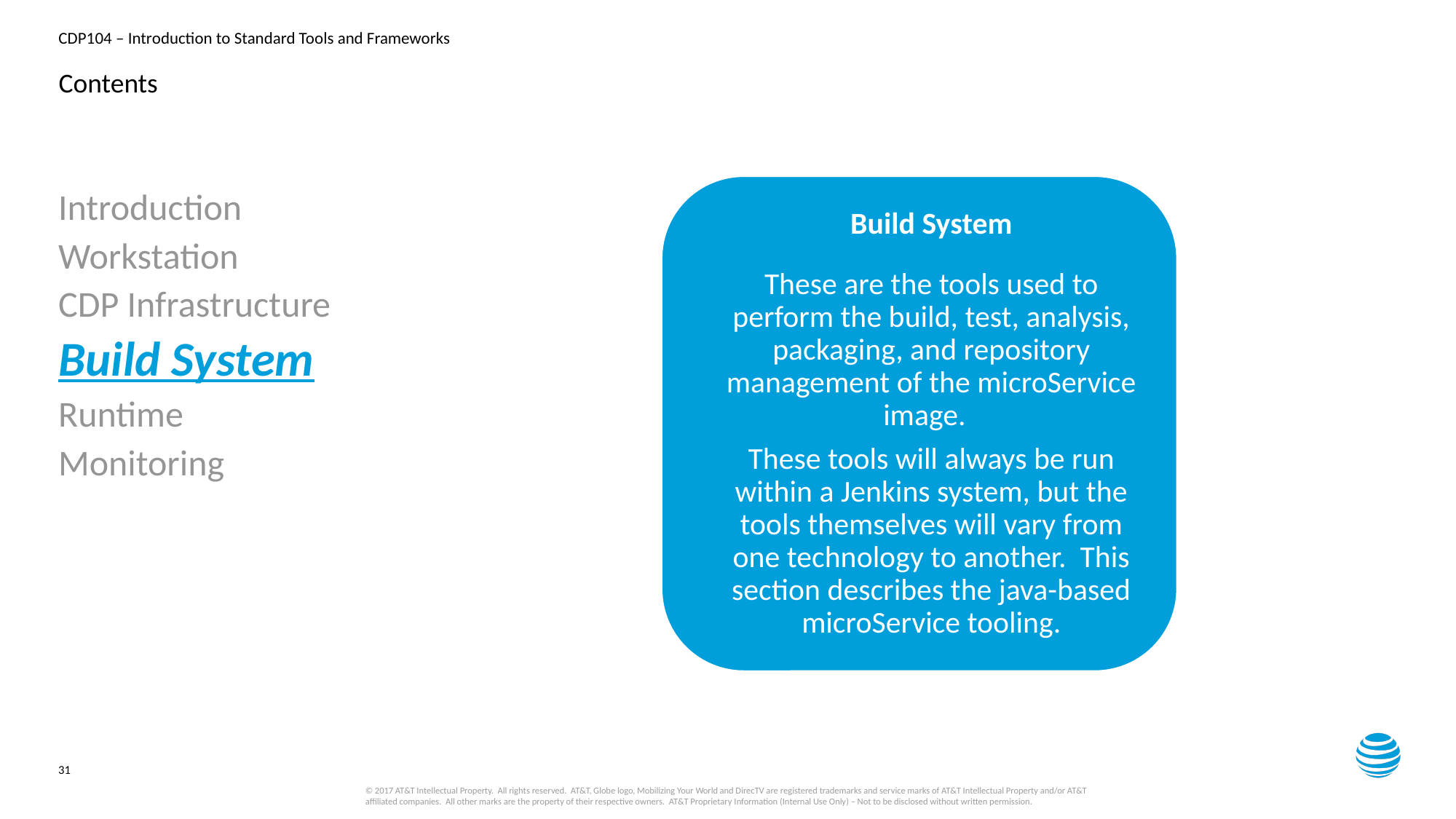

# Contents

Introduction
Workstation
CDP Infrastructure
Build System
Runtime
Monitoring

Build System

These are the tools used to perform the build, test, analysis, packaging, and repository management of the microService image.
These tools will always be run within a Jenkins system, but the tools themselves will vary from one technology to another.  This section describes the java-based microService tooling.
31